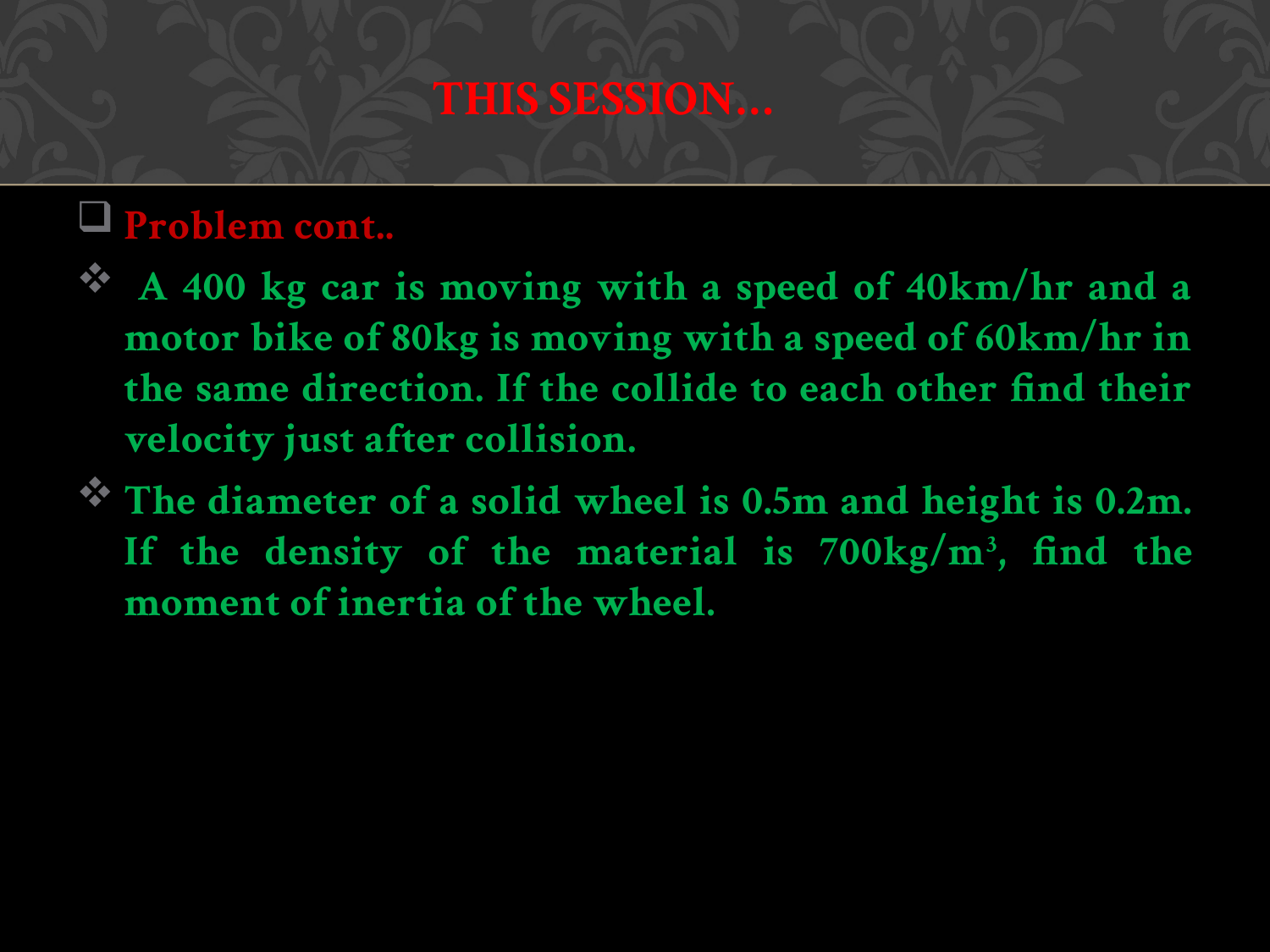

# This session…
Problem cont..
 A 400 kg car is moving with a speed of 40km/hr and a motor bike of 80kg is moving with a speed of 60km/hr in the same direction. If the collide to each other find their velocity just after collision.
The diameter of a solid wheel is 0.5m and height is 0.2m. If the density of the material is 700kg/m3, find the moment of inertia of the wheel.